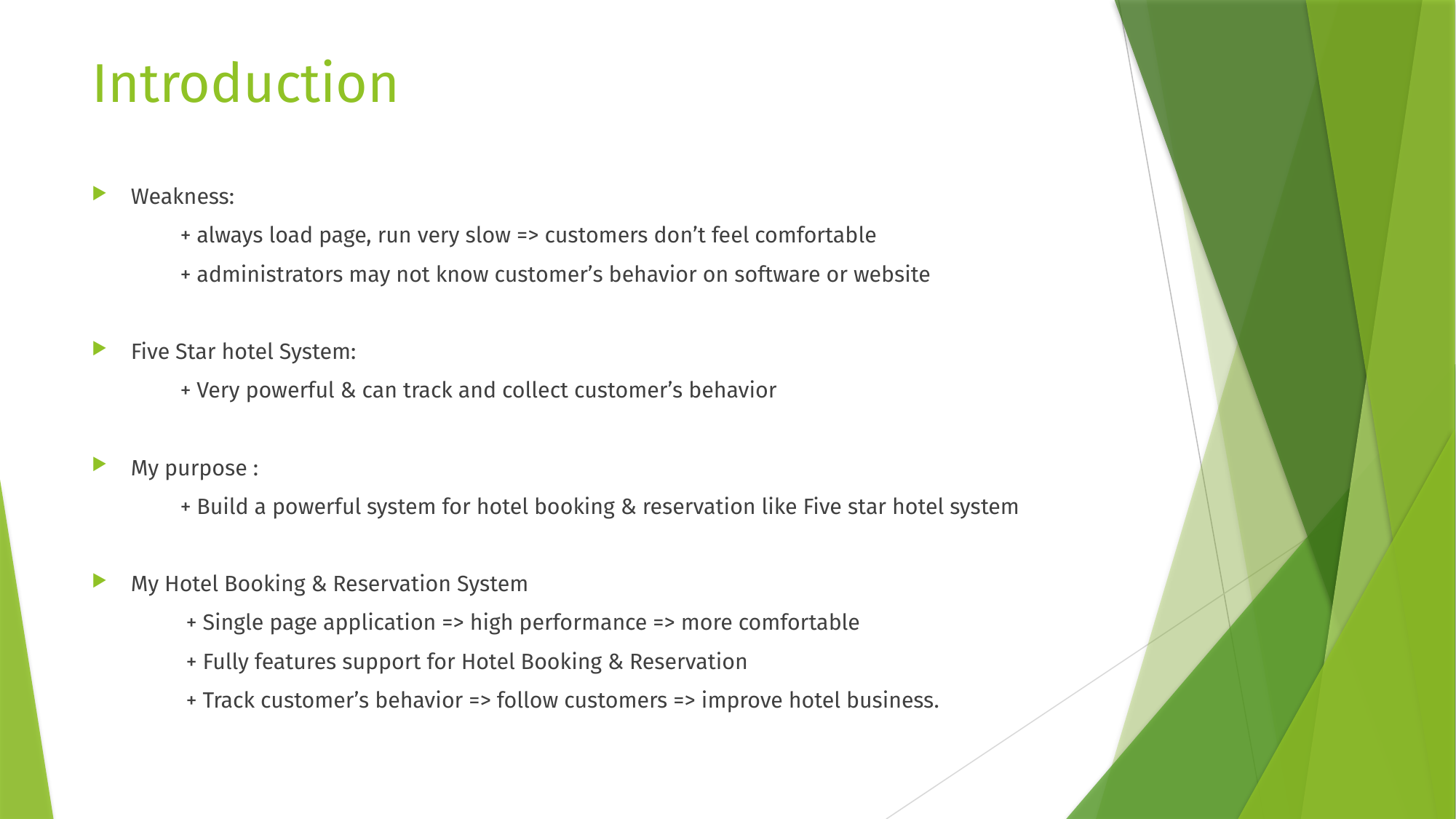

# Introduction

Weakness:
	+ always load page, run very slow => customers don’t feel comfortable
	+ administrators may not know customer’s behavior on software or website

Five Star hotel System:
	+ Very powerful & can track and collect customer’s behavior

My purpose :
	+ Build a powerful system for hotel booking & reservation like Five star hotel system

My Hotel Booking & Reservation System
	 + Single page application => high performance => more comfortable
	 + Fully features support for Hotel Booking & Reservation
	 + Track customer’s behavior => follow customers => improve hotel business.